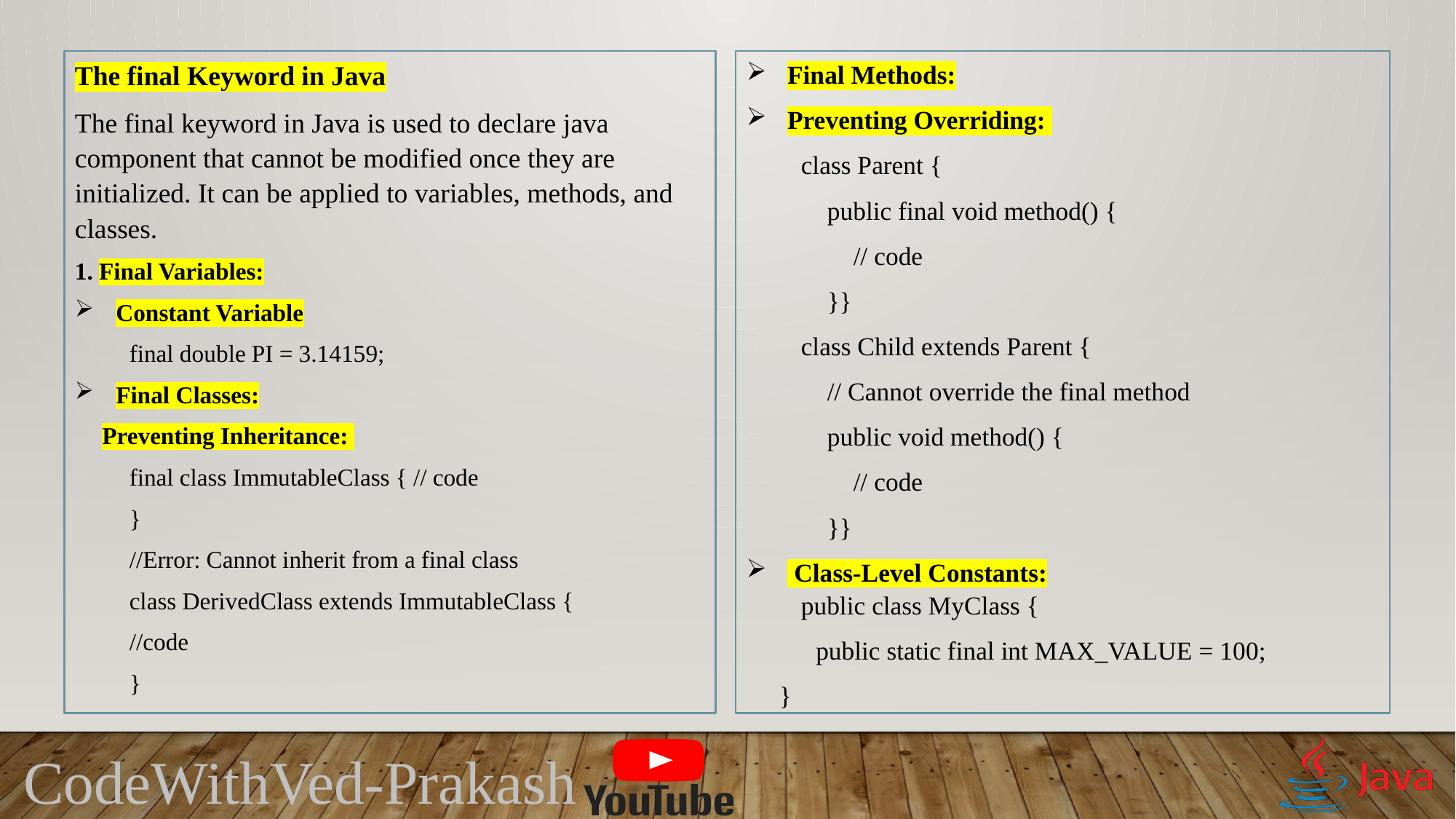

The final Keyword in Java
The final keyword in Java is used to declare java component that cannot be modified once they are initialized. It can be applied to variables, methods, and classes.
1. Final Variables:
Constant Variable
final double PI = 3.14159;
Final Classes:
Preventing Inheritance:
final class ImmutableClass { // code
}
//Error: Cannot inherit from a final class
class DerivedClass extends ImmutableClass {
//code
}

Final Methods:
Preventing Overriding:
class Parent {
    public final void method() {
        // code
    }}
class Child extends Parent {
    // Cannot override the final method
    public void method() {
        // code
    }}
 Class-Level Constants:
public class MyClass {
    	public static final int MAX_VALUE = 100;
     }